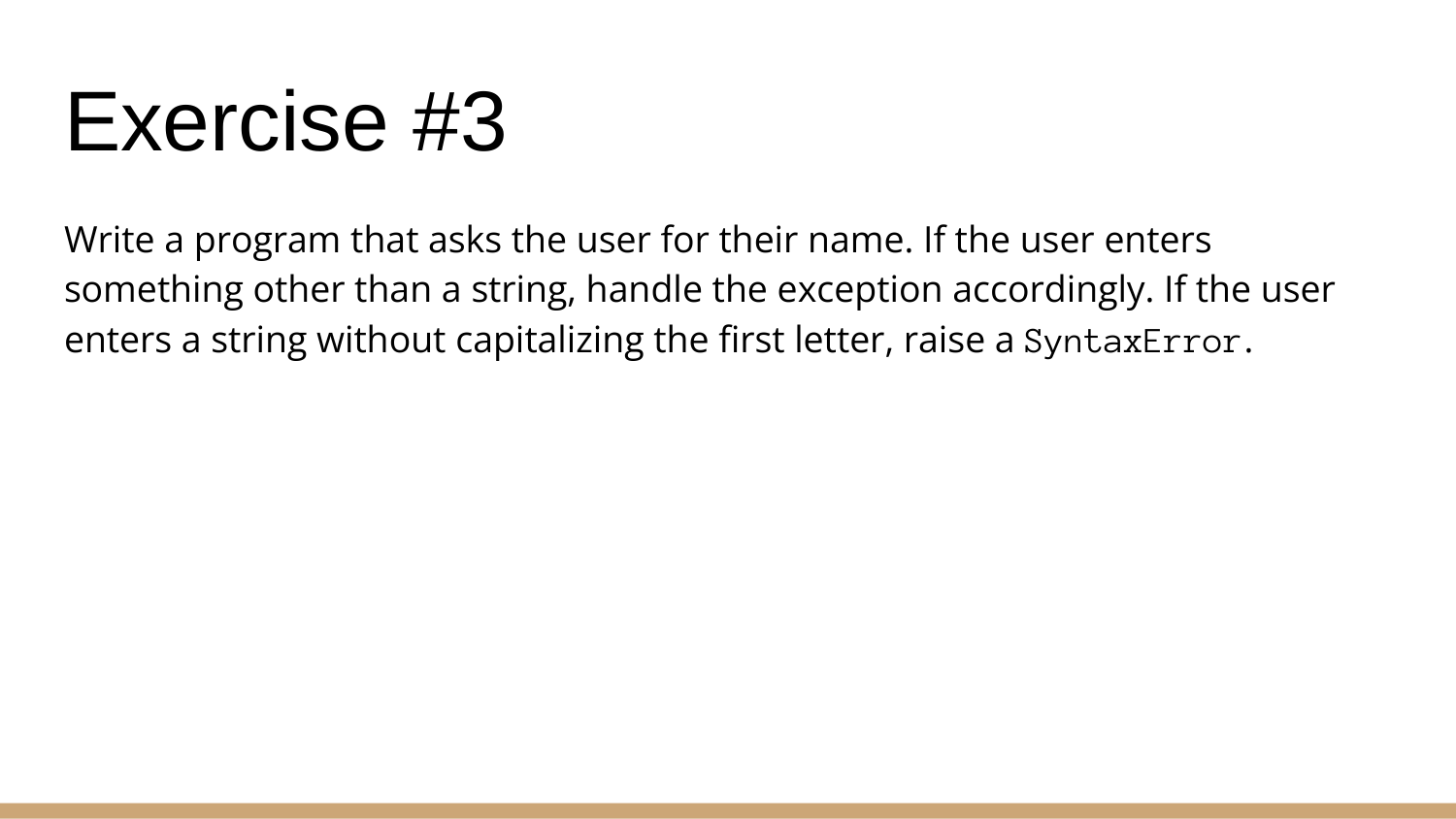

# Exercise #3
Write a program that asks the user for their name. If the user enters something other than a string, handle the exception accordingly. If the user enters a string without capitalizing the first letter, raise a SyntaxError.